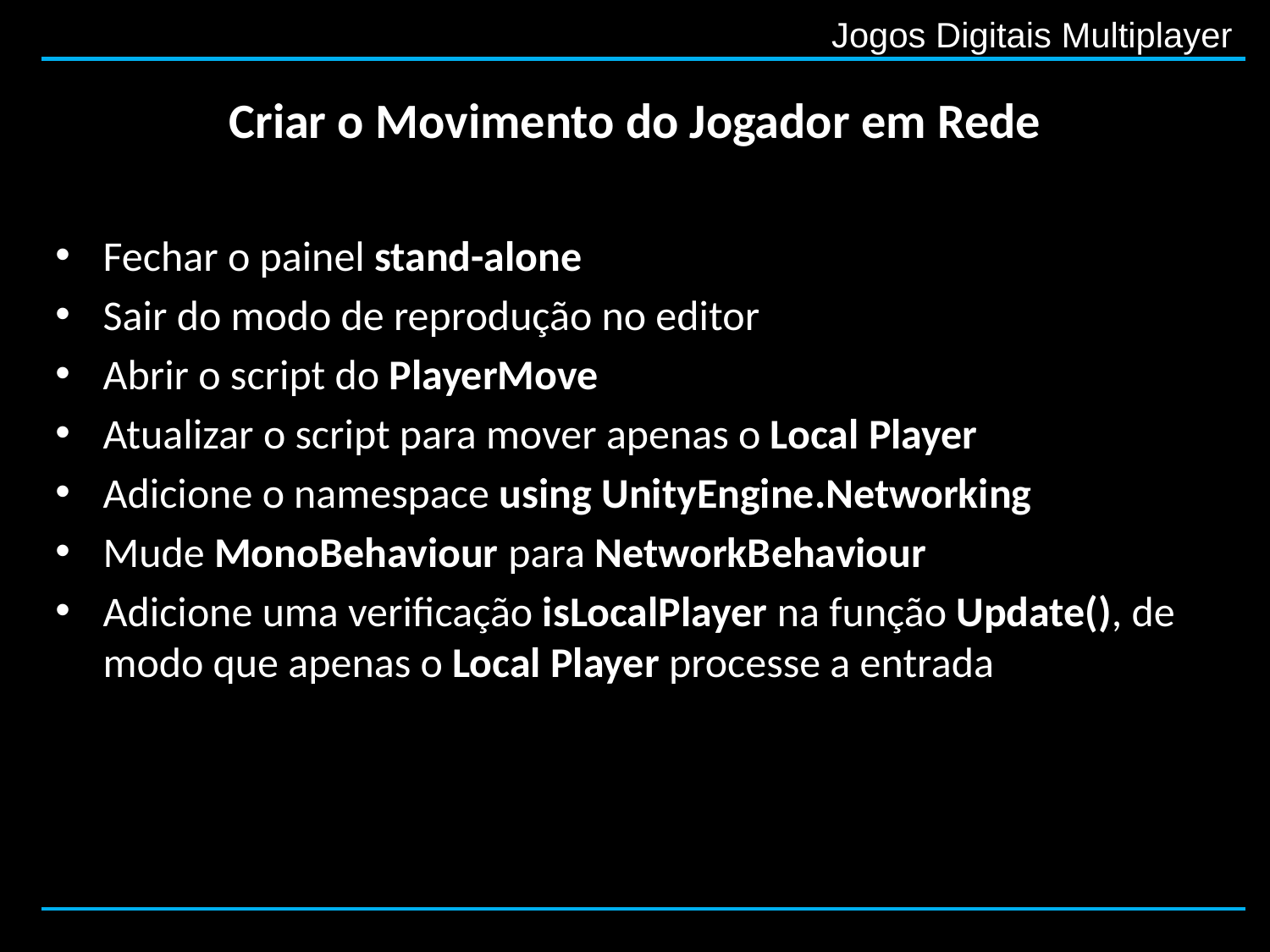

# Criar o Movimento do Jogador em Rede

Fechar o painel stand-alone
Sair do modo de reprodução no editor
Abrir o script do PlayerMove
Atualizar o script para mover apenas o Local Player
Adicione o namespace using UnityEngine.Networking
Mude MonoBehaviour para NetworkBehaviour
Adicione uma verificação isLocalPlayer na função Update(), de modo que apenas o Local Player processe a entrada